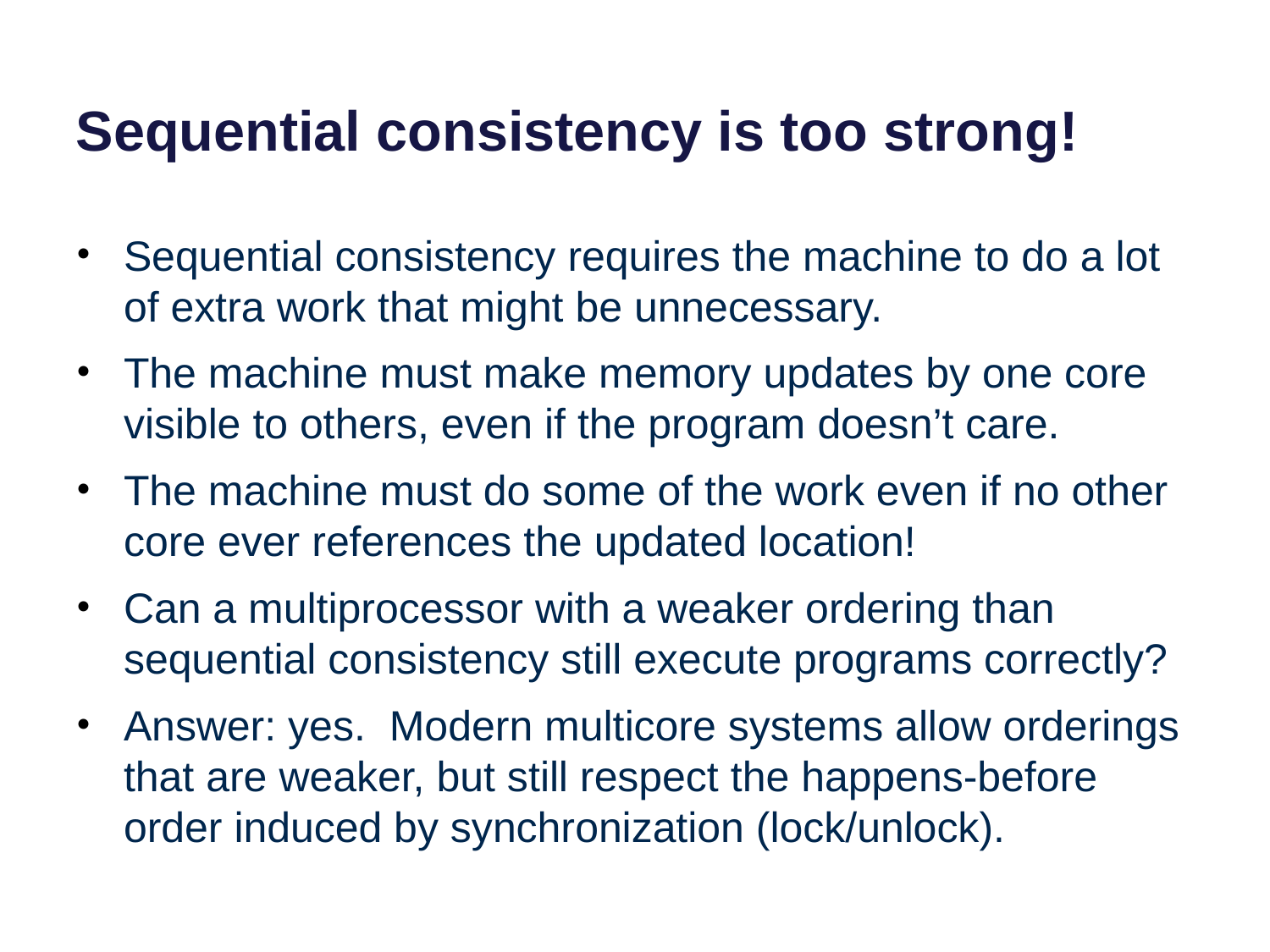

# Sequential consistency is too strong!
Sequential consistency requires the machine to do a lot of extra work that might be unnecessary.
The machine must make memory updates by one core visible to others, even if the program doesn’t care.
The machine must do some of the work even if no other core ever references the updated location!
Can a multiprocessor with a weaker ordering than sequential consistency still execute programs correctly?
Answer: yes.  Modern multicore systems allow orderings that are weaker, but still respect the happens-before order induced by synchronization (lock/unlock).